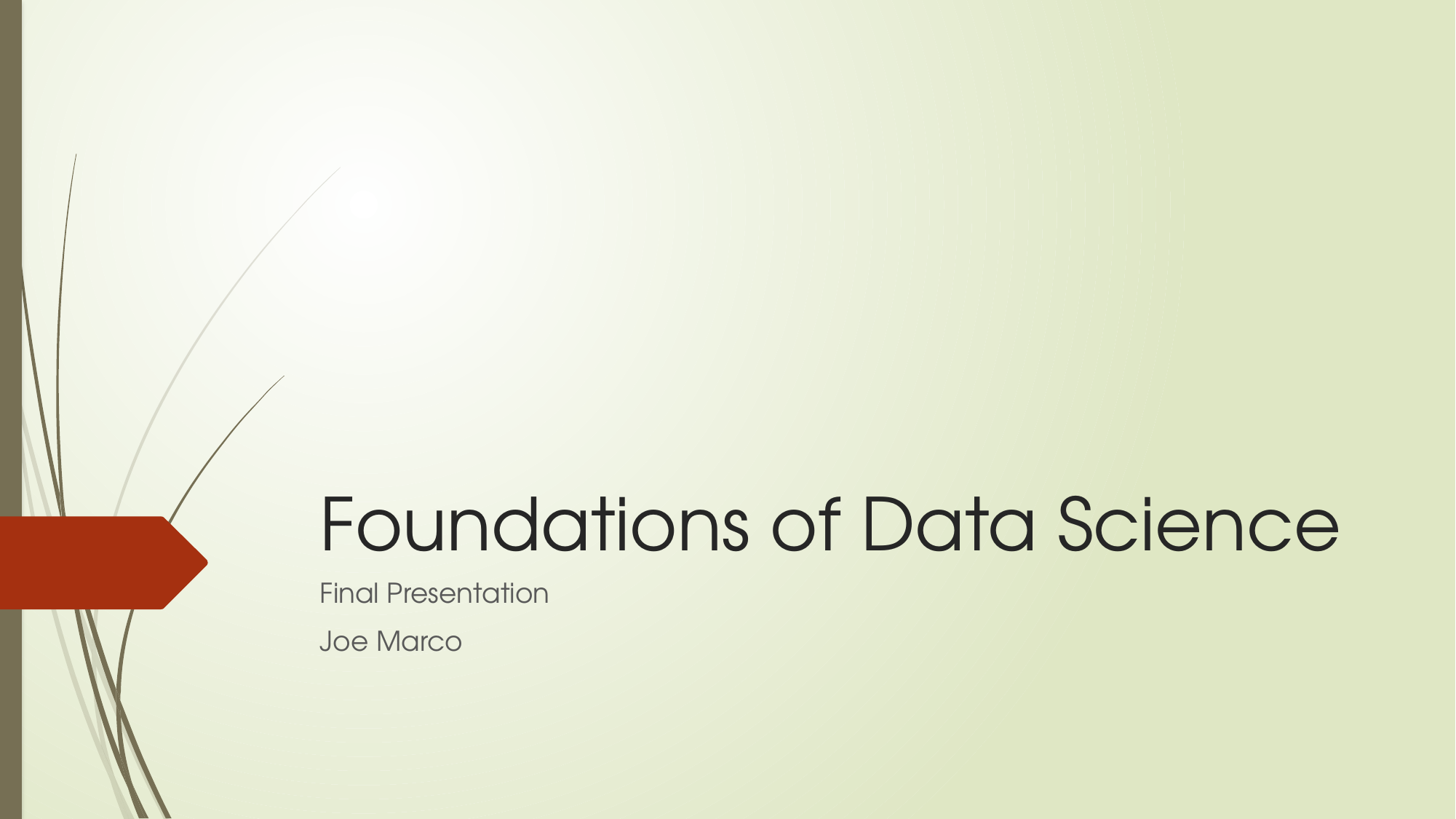

# Foundations of Data Science
Final Presentation
Joe Marco